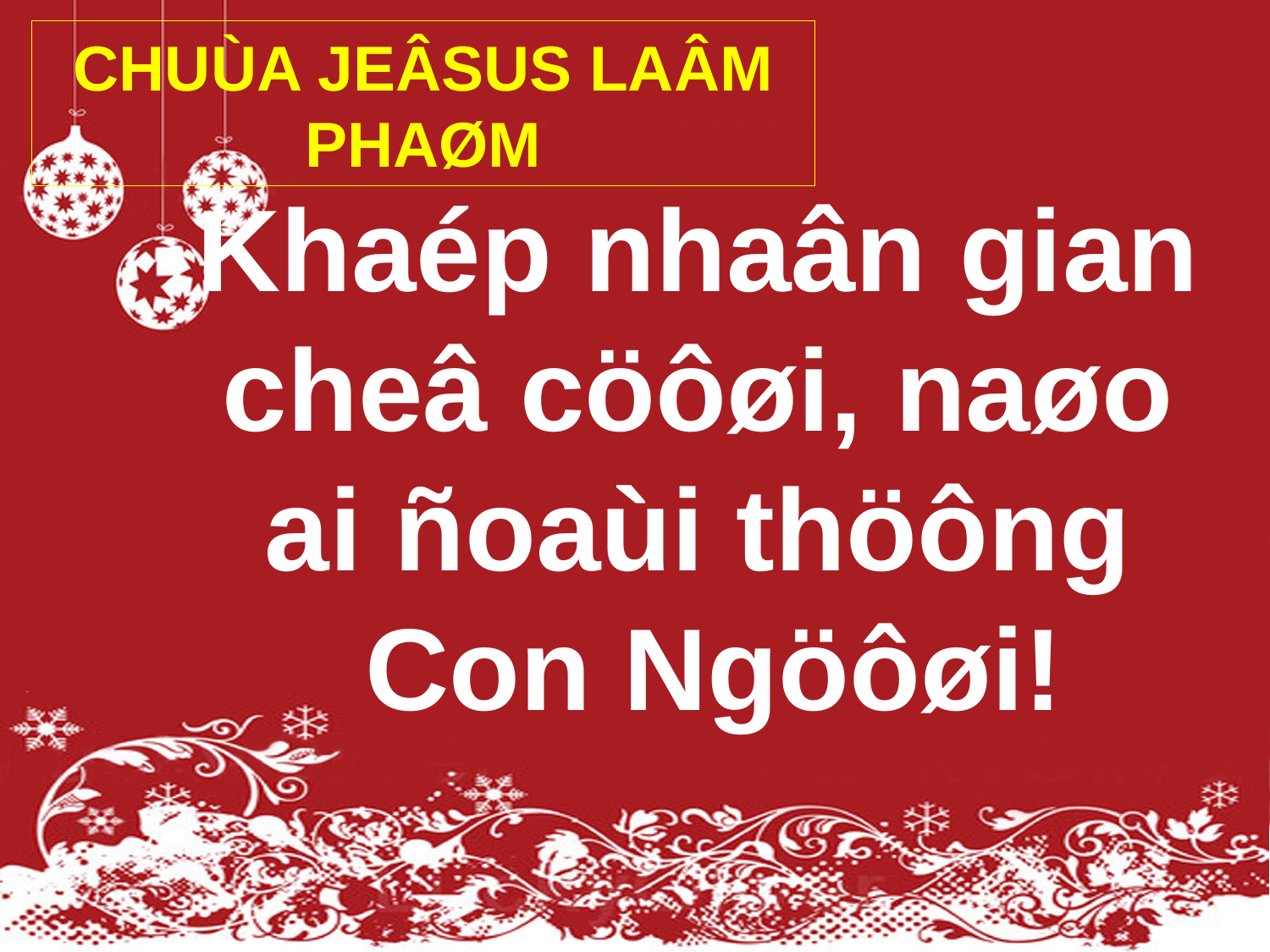

CHUÙA JEÂSUS LAÂM PHAØM
Khaép nhaân gian
cheâ cöôøi, naøo
ai ñoaùi thöông
Con Ngöôøi!